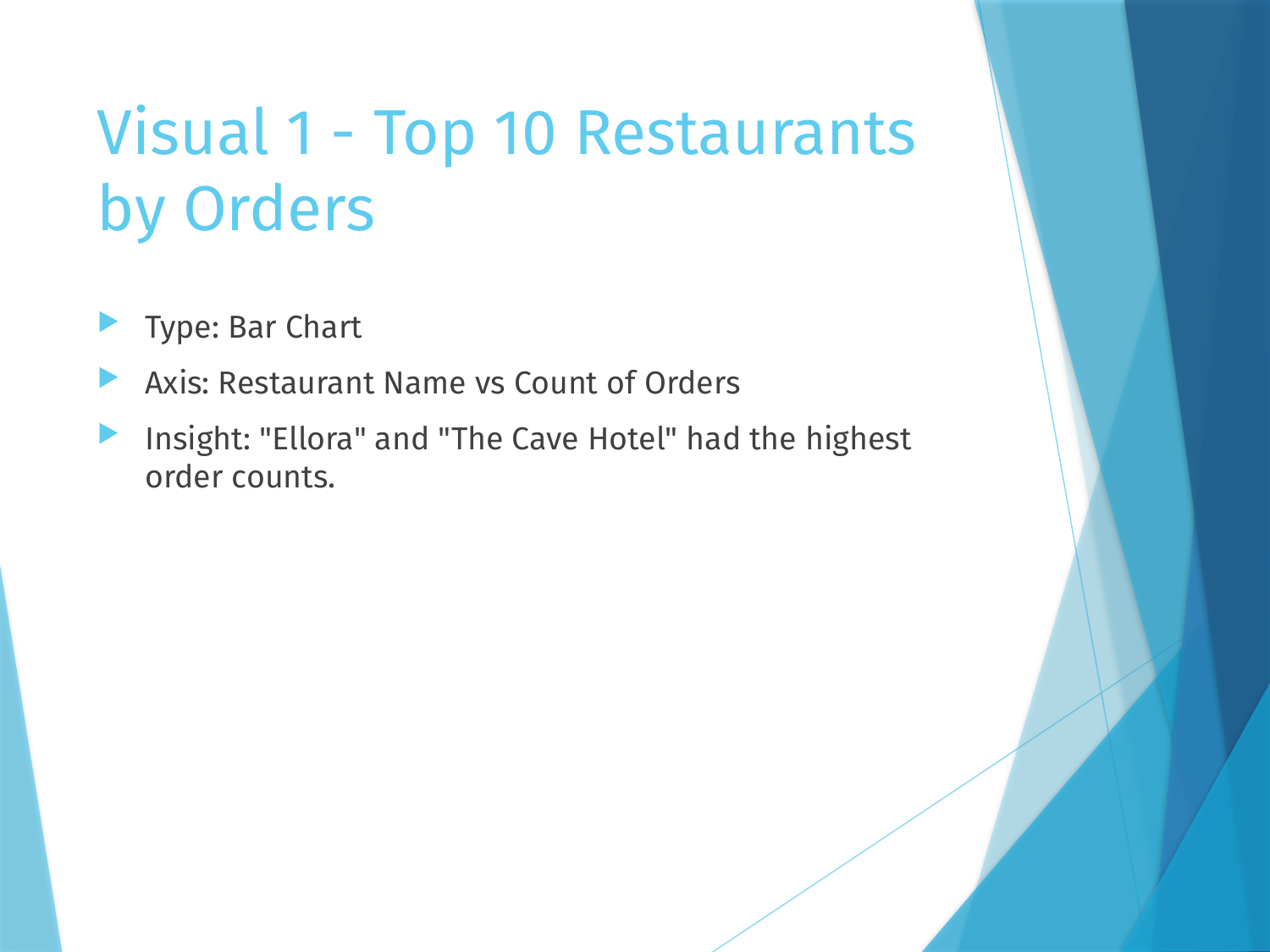

# Visual 1 - Top 10 Restaurants by Orders
Type: Bar Chart
Axis: Restaurant Name vs Count of Orders
Insight: "Ellora" and "The Cave Hotel" had the highest order counts.